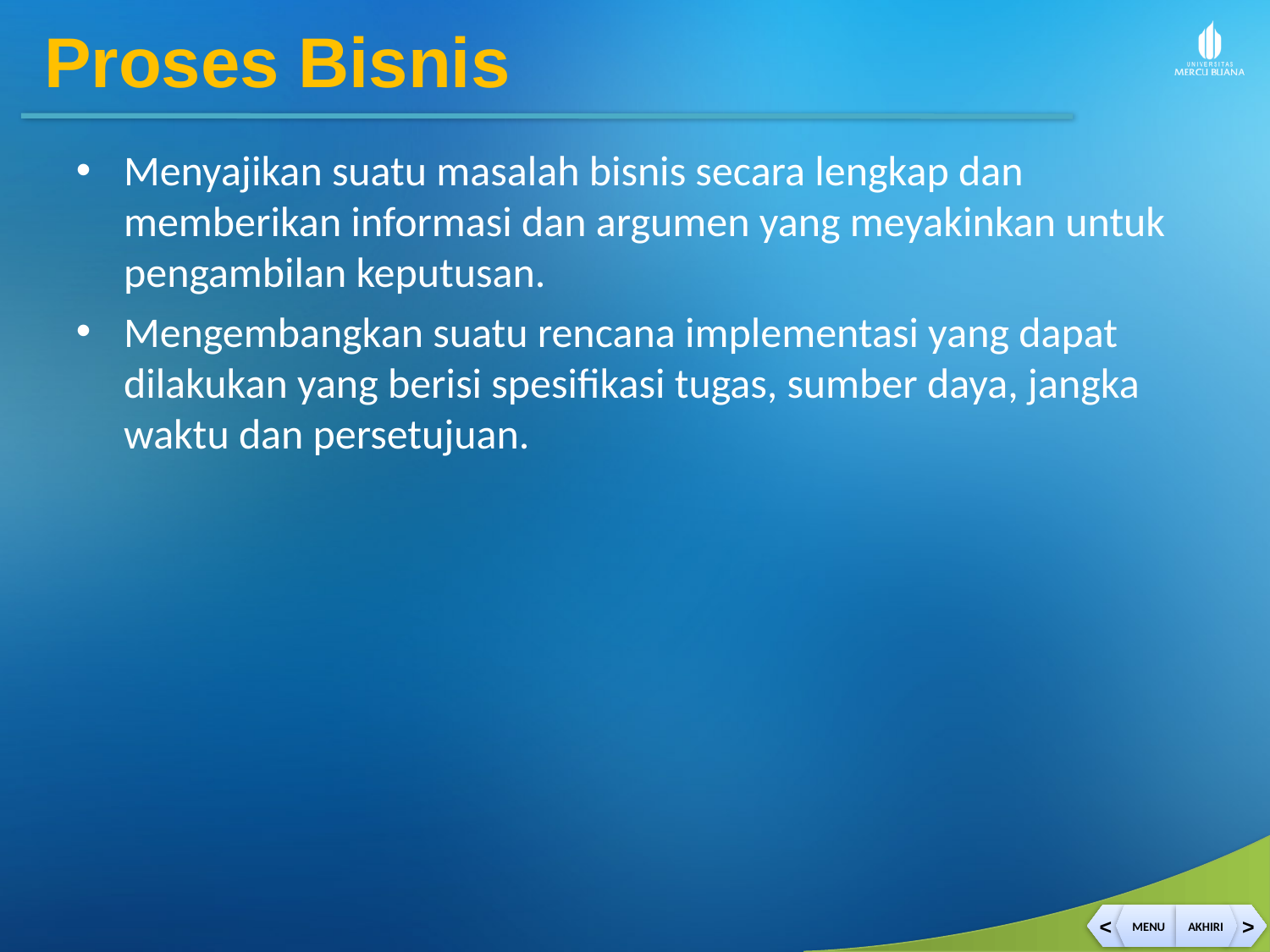

Proses Bisnis
Menyajikan suatu masalah bisnis secara lengkap dan memberikan informasi dan argumen yang meyakinkan untuk pengambilan keputusan.
Mengembangkan suatu rencana implementasi yang dapat dilakukan yang berisi spesifikasi tugas, sumber daya, jangka waktu dan persetujuan.